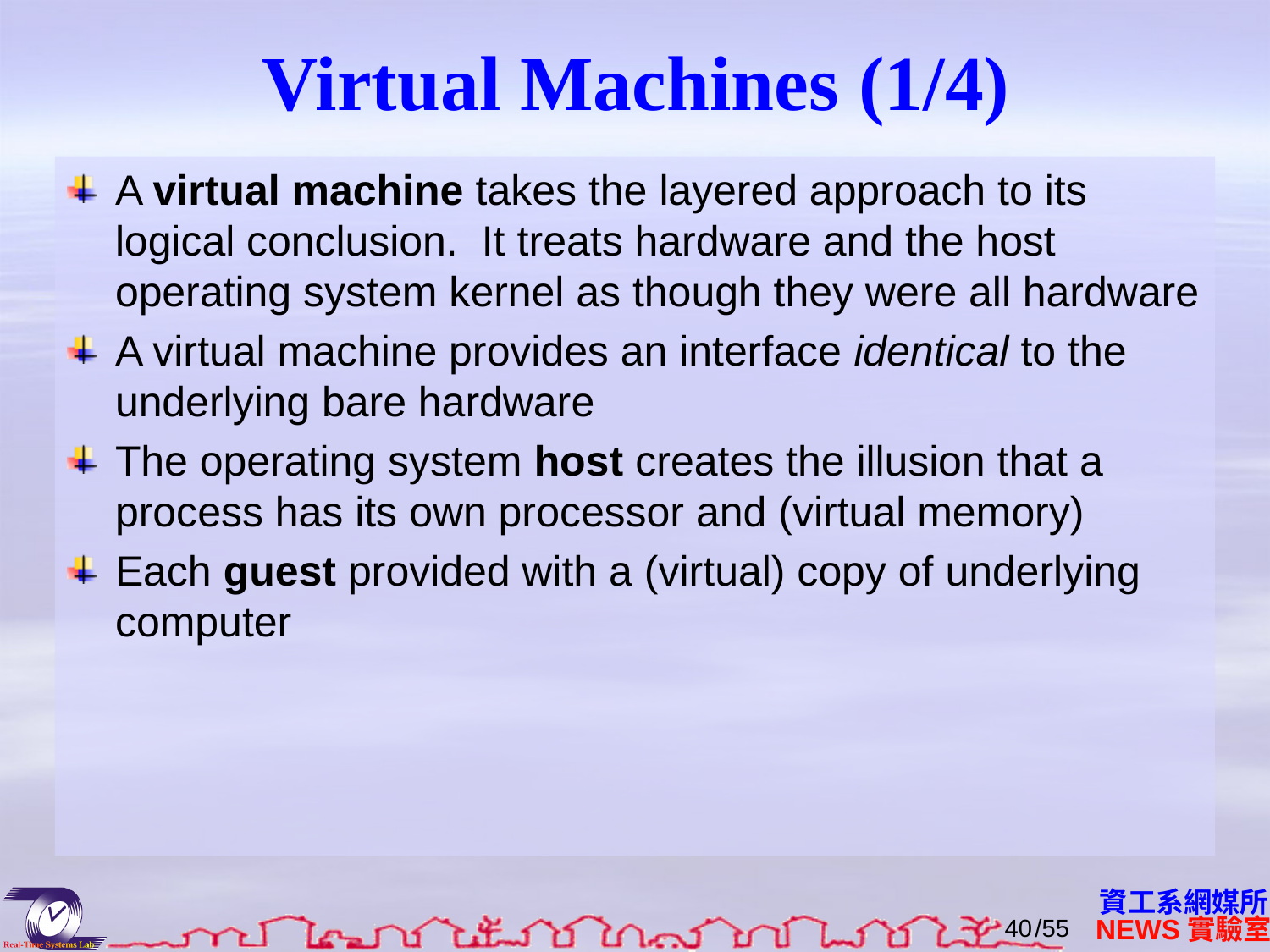

# Virtual Machines (1/4)
A virtual machine takes the layered approach to its logical conclusion.  It treats hardware and the host operating system kernel as though they were all hardware
A virtual machine provides an interface identical to the underlying bare hardware
The operating system host creates the illusion that a process has its own processor and (virtual memory)
Each guest provided with a (virtual) copy of underlying computer

40
/55